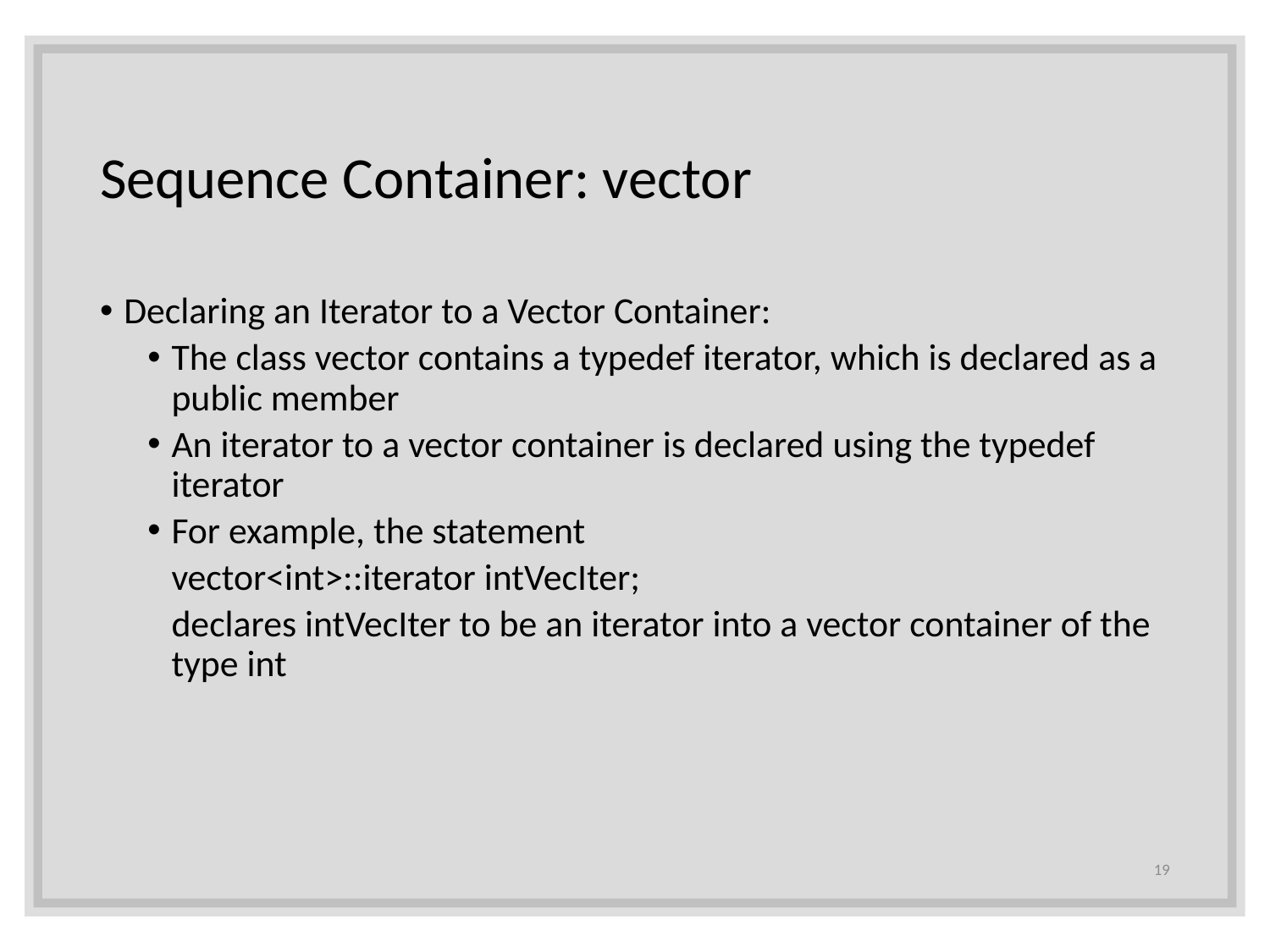

# Sequence Container: vector
Declaring an Iterator to a Vector Container:
The class vector contains a typedef iterator, which is declared as a public member
An iterator to a vector container is declared using the typedef iterator
For example, the statement
	vector<int>::iterator intVecIter;
	declares intVecIter to be an iterator into a vector container of the type int
19